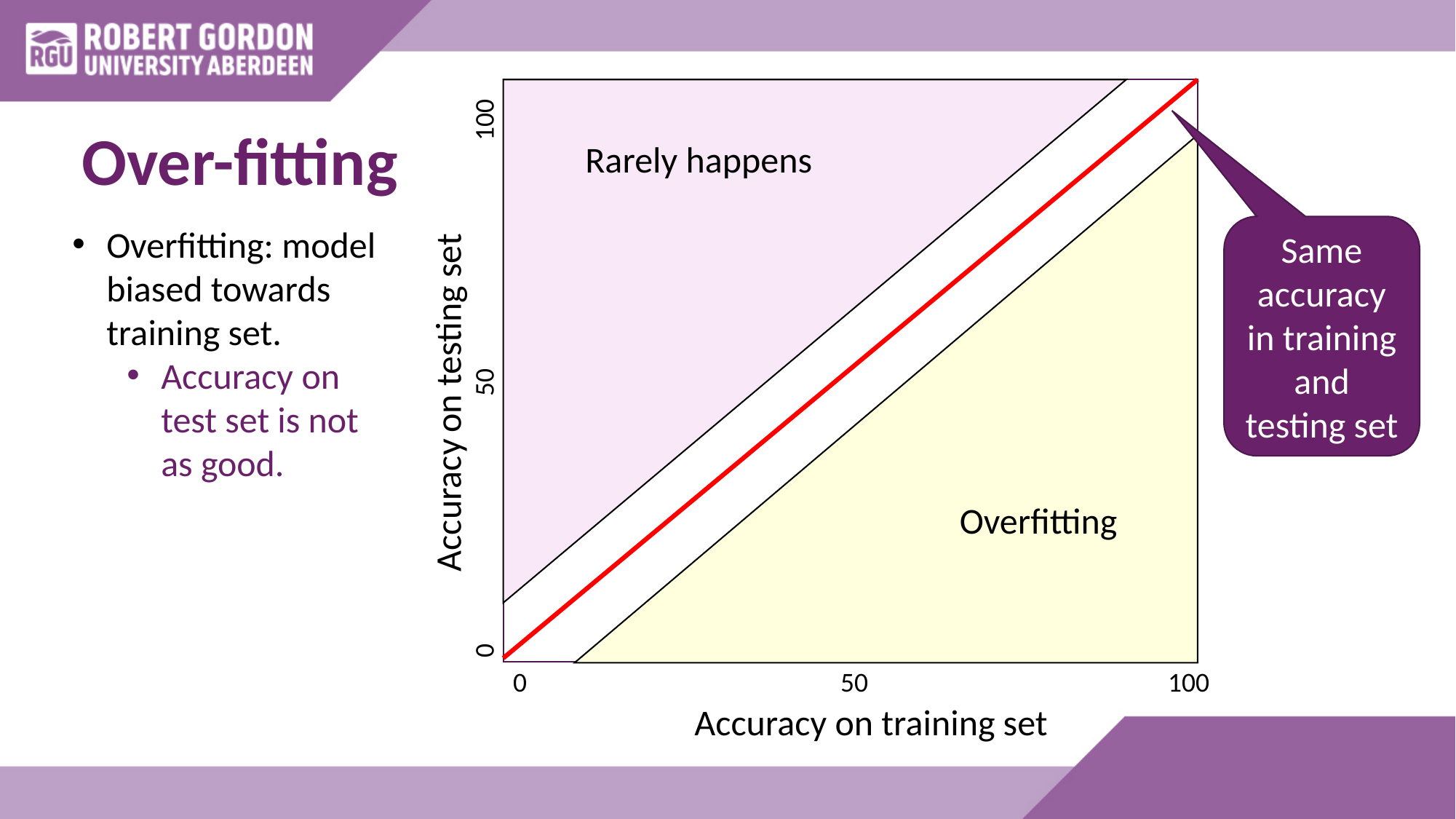

Rarely happens

0		       50		             100
Accuracy on testing set
Overfitting
0			50			100
Accuracy on training set
# Over-fitting
Same accuracy in training and testing set
Overfitting: model biased towards training set.
Accuracy on test set is not as good.